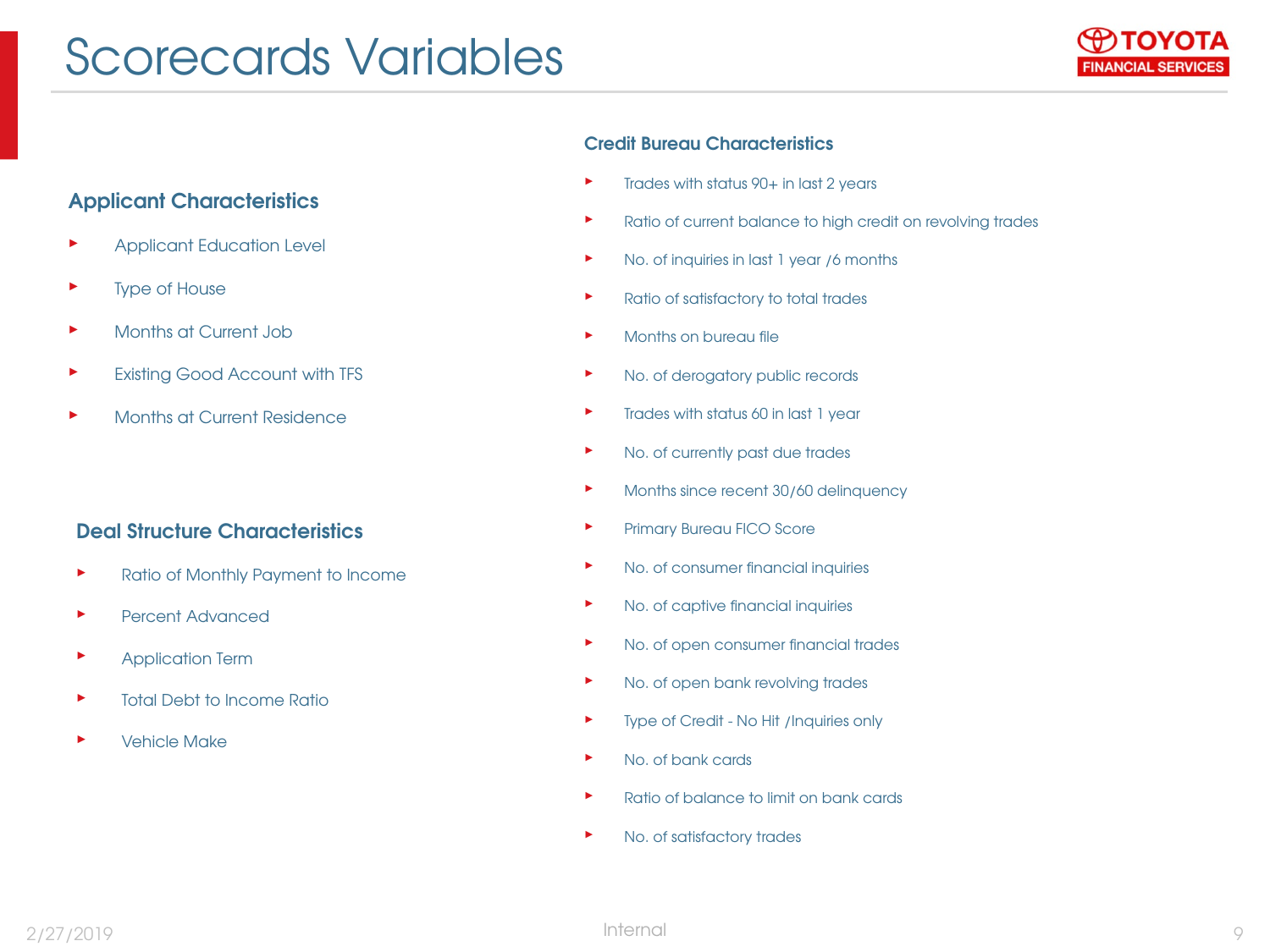

# Scorecards Variables
Credit Bureau Characteristics
Trades with status 90+ in last 2 years
Ratio of current balance to high credit on revolving trades
No. of inquiries in last 1 year /6 months
Ratio of satisfactory to total trades
Months on bureau file
No. of derogatory public records
Trades with status 60 in last 1 year
No. of currently past due trades
Months since recent 30/60 delinquency
Primary Bureau FICO Score
No. of consumer financial inquiries
No. of captive financial inquiries
No. of open consumer financial trades
No. of open bank revolving trades
Type of Credit - No Hit /Inquiries only
No. of bank cards
Ratio of balance to limit on bank cards
No. of satisfactory trades
Applicant Characteristics
Applicant Education Level
Type of House
Months at Current Job
Existing Good Account with TFS
Months at Current Residence

Deal Structure Characteristics
Ratio of Monthly Payment to Income
Percent Advanced
Application Term
Total Debt to Income Ratio
Vehicle Make

2/27/2019
Internal
 9